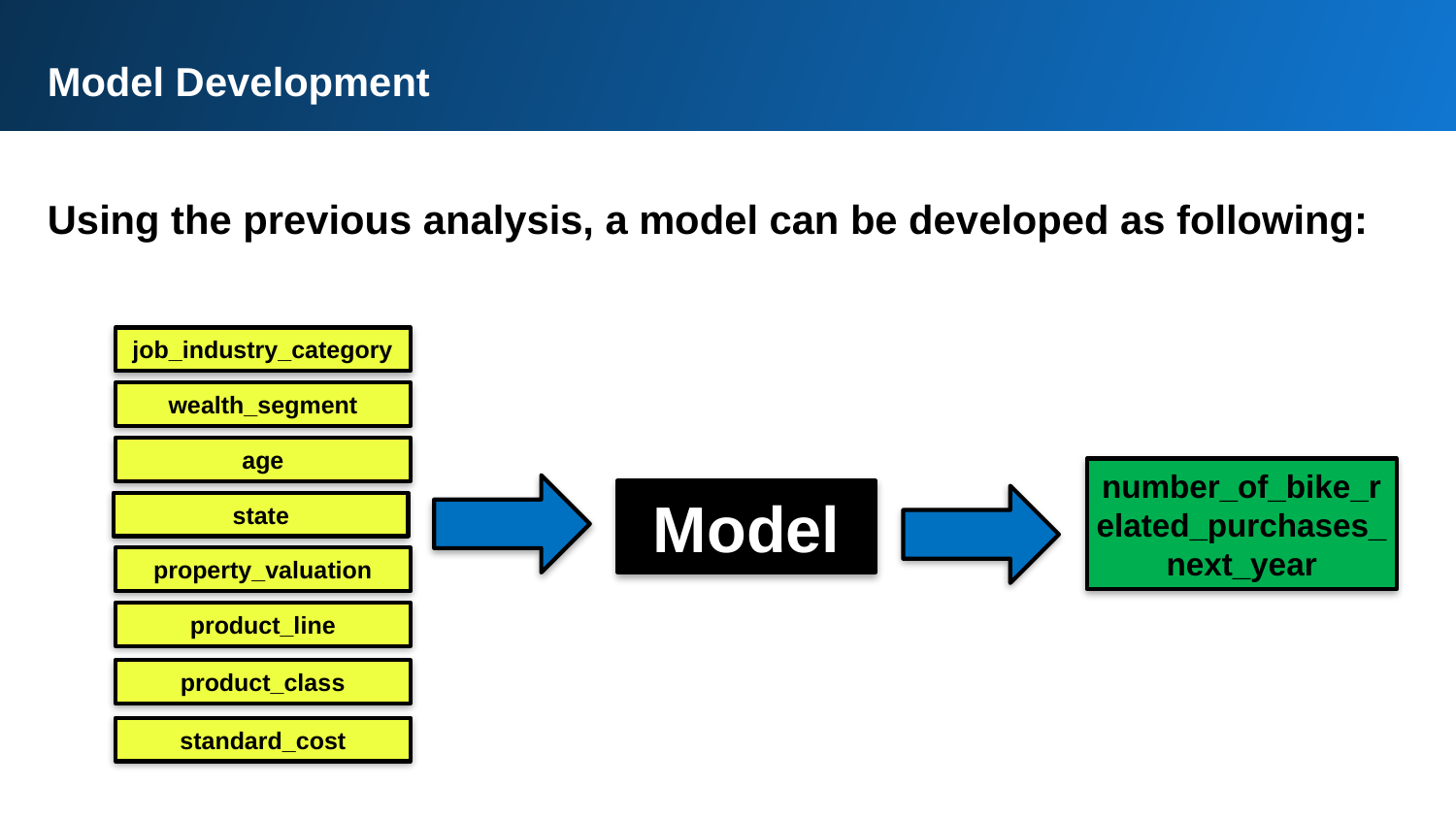

Model Development
Using the previous analysis, a model can be developed as following:
job_industry_category
wealth_segment
age
number_of_bike_related_purchases_next_year

Model

state
property_valuation
product_line
product_class
standard_cost